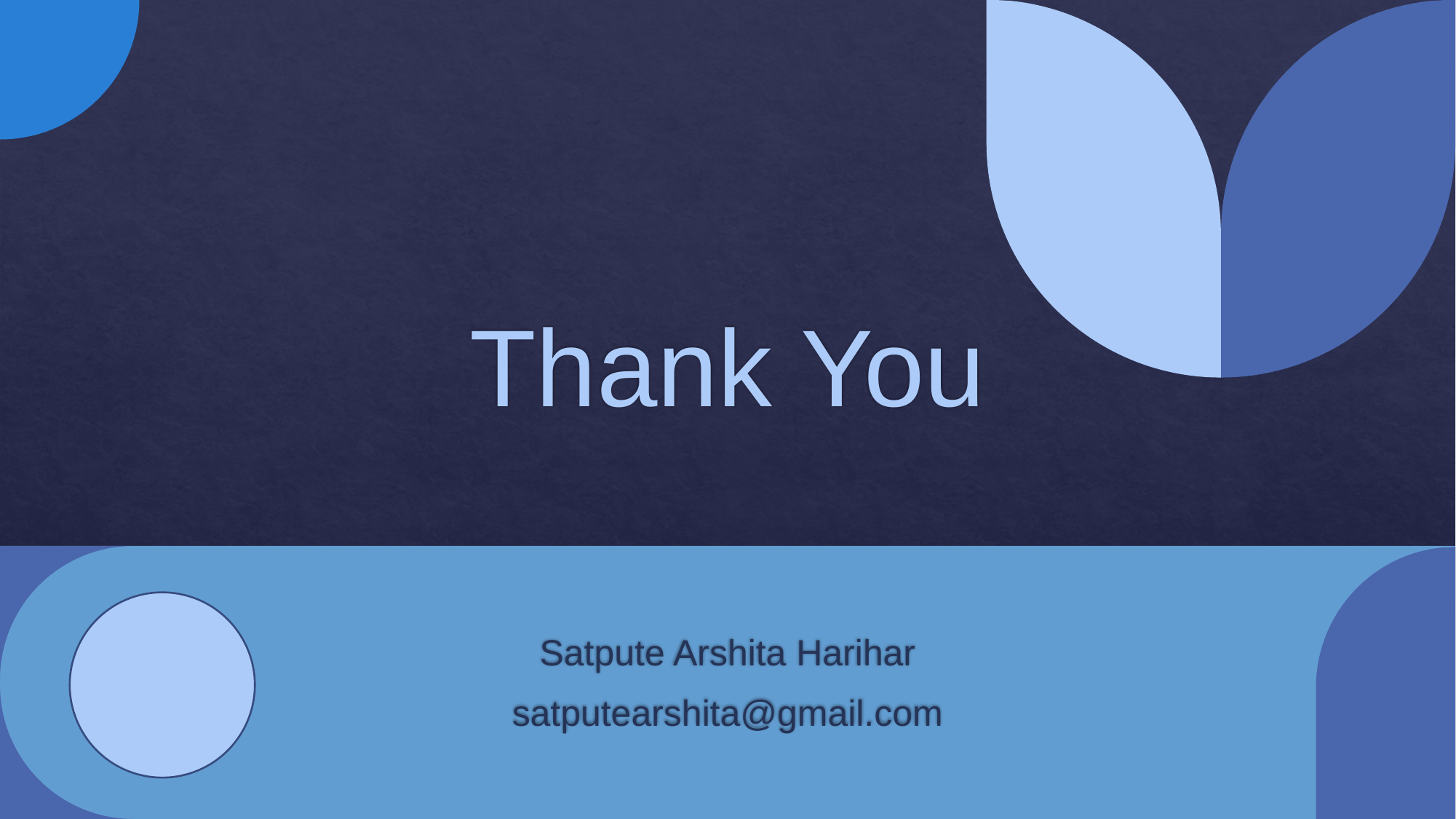

# Thank You
Satpute Arshita Harihar
satputearshita@gmail.com